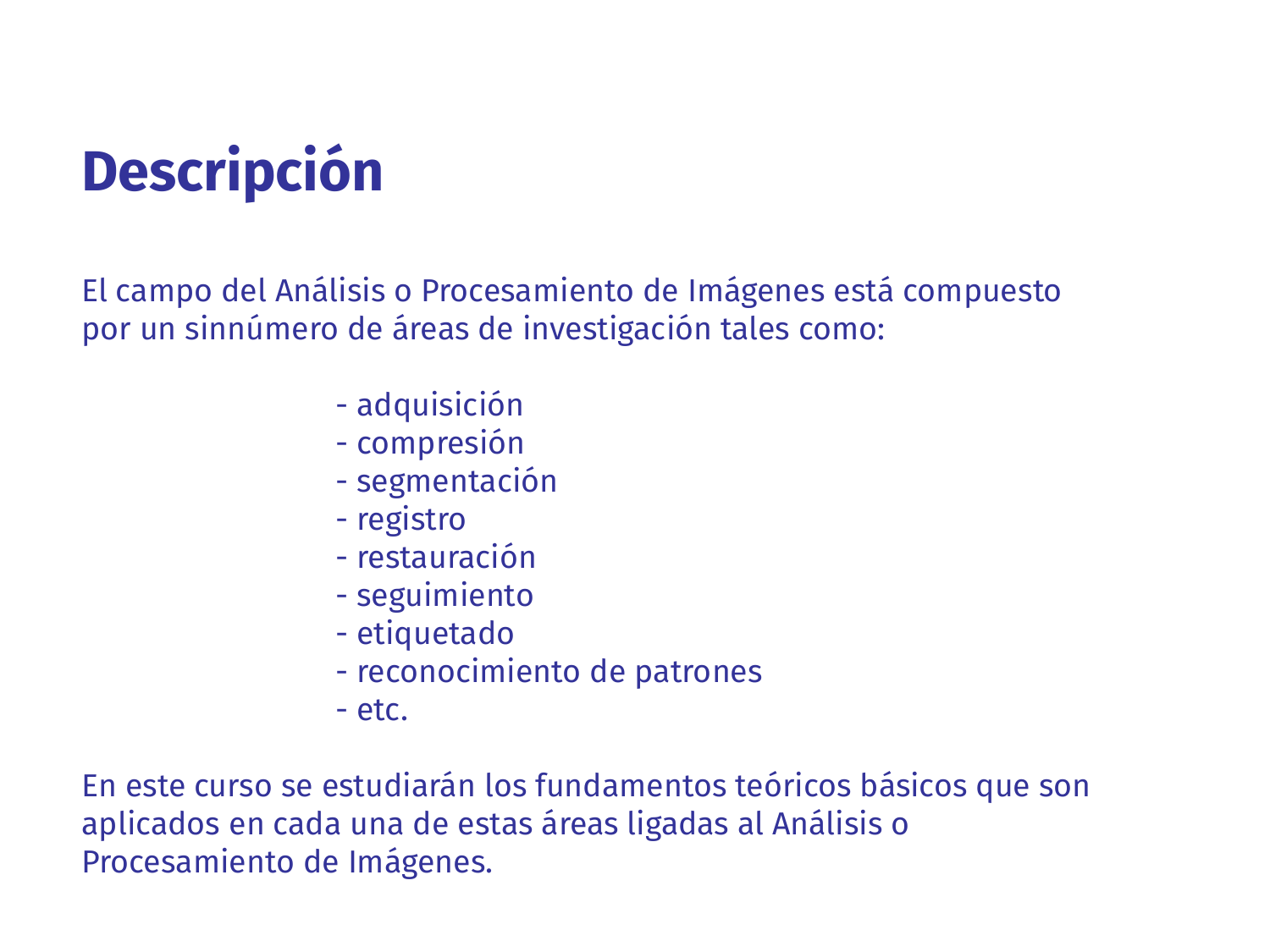

Descripción

El campo del Análisis o Procesamiento de Imágenes está compuesto por un sinnúmero de áreas de investigación tales como:

		- adquisición
		- compresión
		- segmentación
		- registro
		- restauración
		- seguimiento
		- etiquetado
		- reconocimiento de patrones
		- etc.

En este curso se estudiarán los fundamentos teóricos básicos que son aplicados en cada una de estas áreas ligadas al Análisis o Procesamiento de Imágenes.